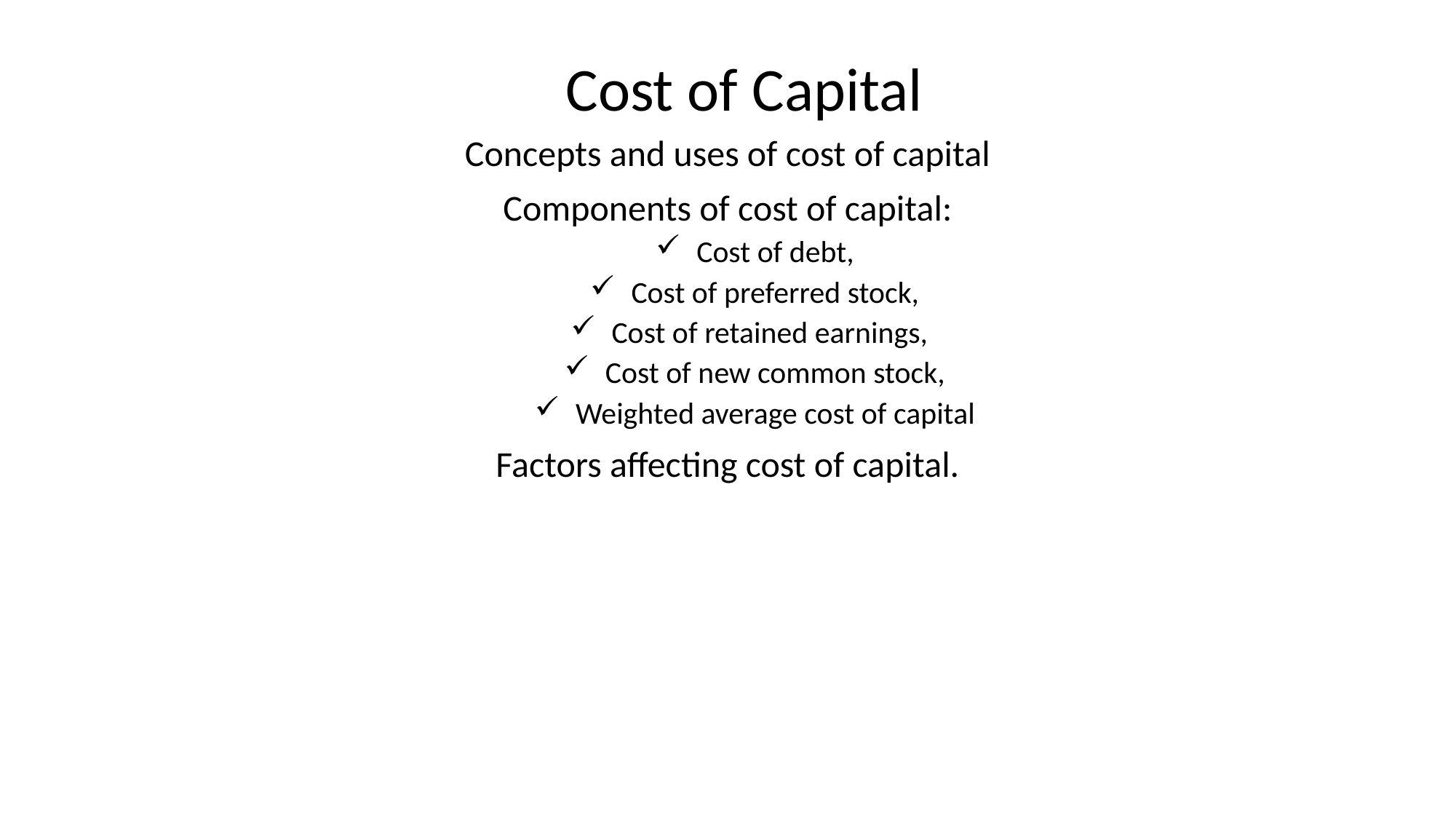

# Cost of Capital
Concepts and uses of cost of capital
Components of cost of capital:
Cost of debt,
Cost of preferred stock,
Cost of retained earnings,
Cost of new common stock,
Weighted average cost of capital
Factors affecting cost of capital.